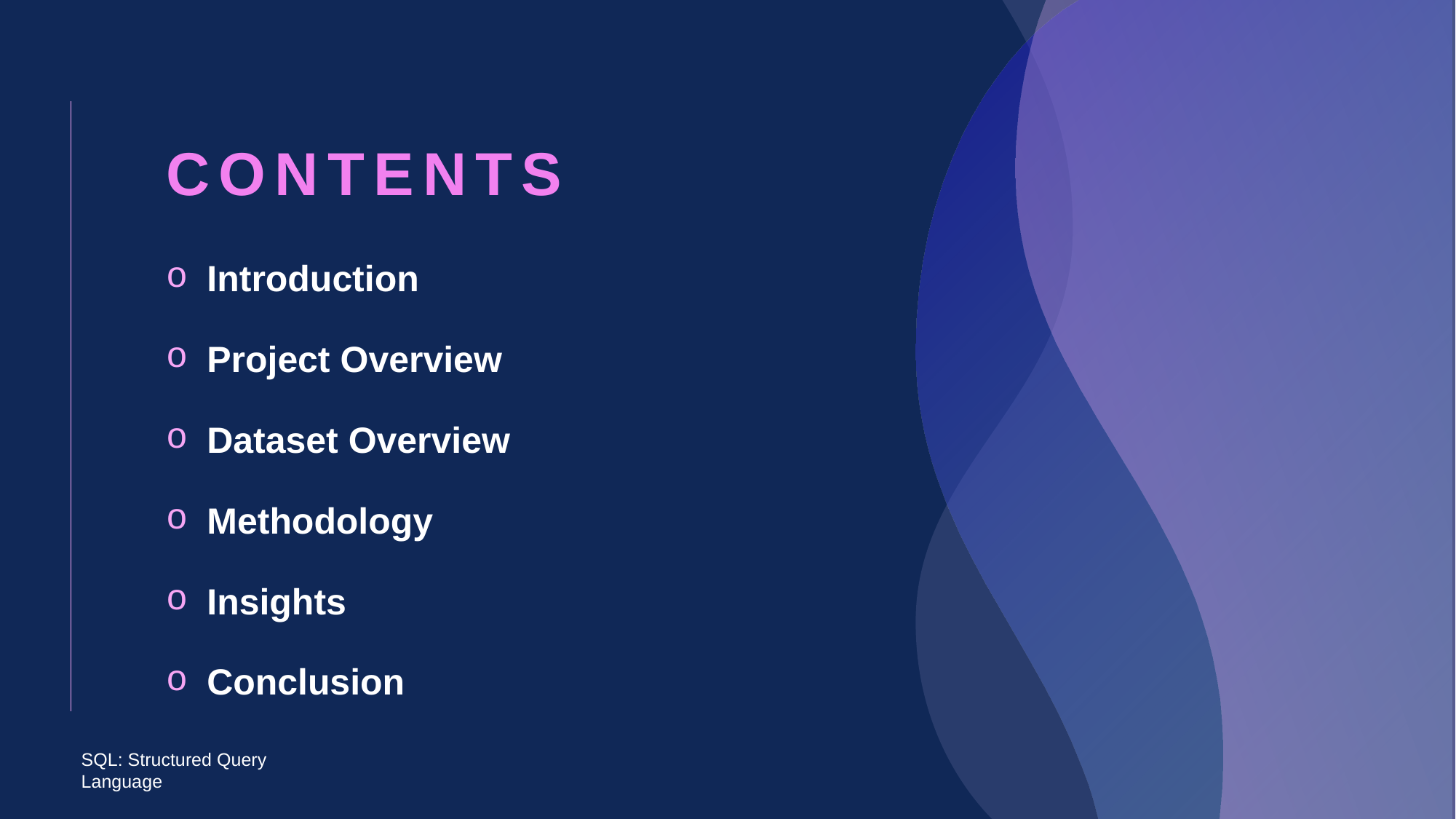

# contents

Introduction
Project Overview
Dataset Overview
Methodology
Insights
Conclusion

SQL: Structured Query Language